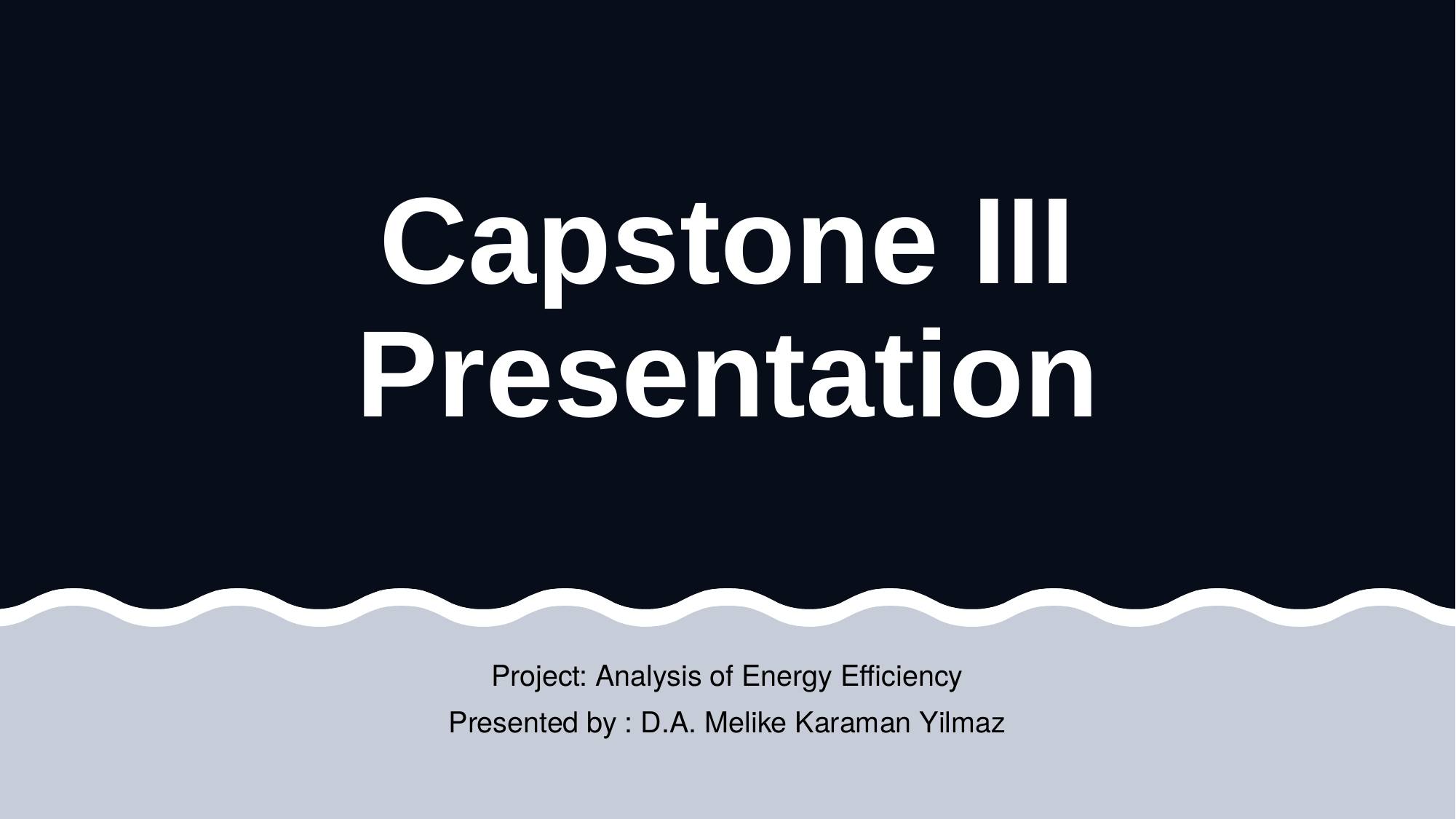

# Capstone III Presentation

Project: Analysis of Energy Efficiency
Presented by : D.A. Melike Karaman Yilmaz